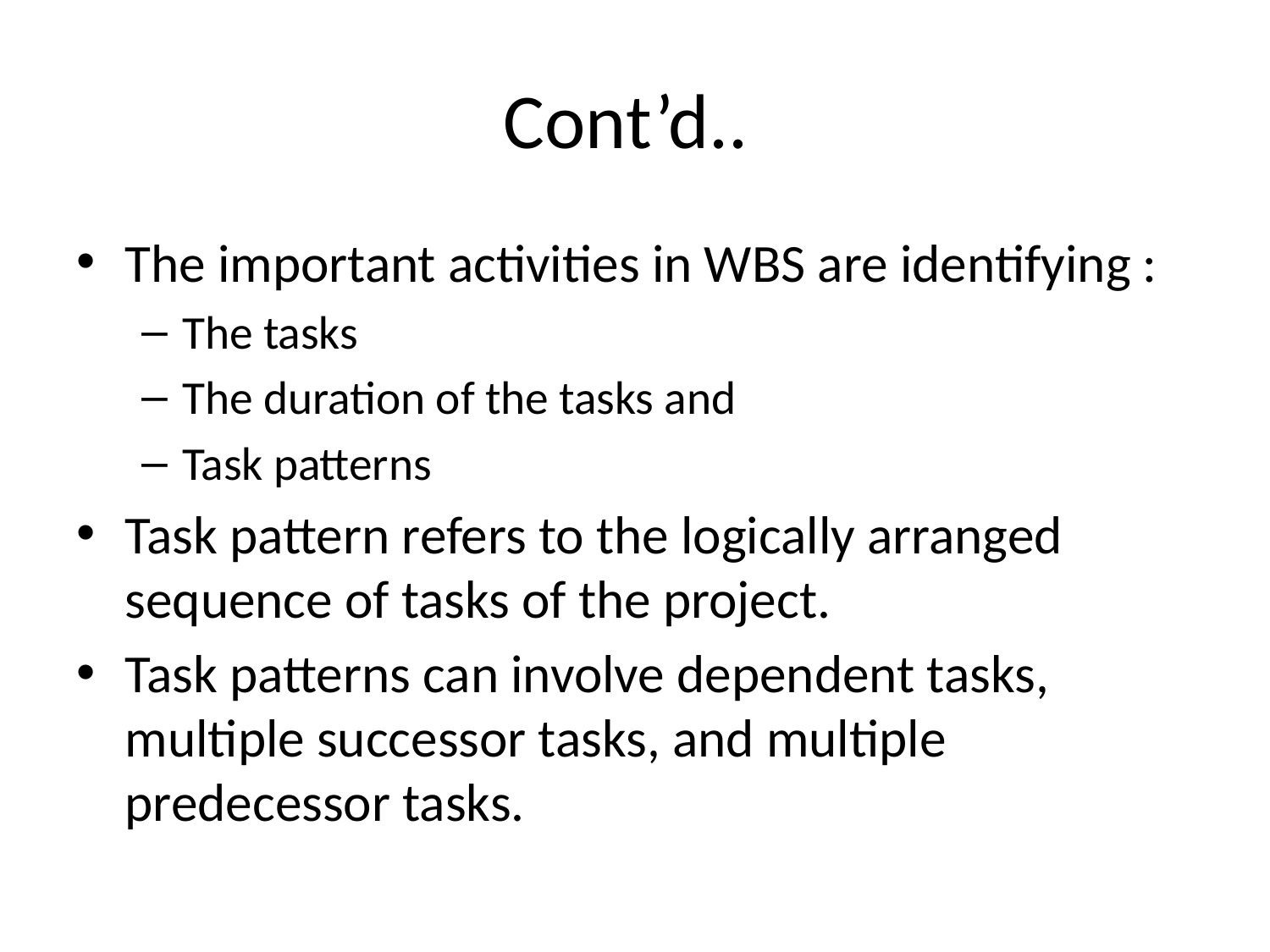

# Cont’d..
The important activities in WBS are identifying :
The tasks
The duration of the tasks and
Task patterns
Task pattern refers to the logically arranged sequence of tasks of the project.
Task patterns can involve dependent tasks, multiple successor tasks, and multiple predecessor tasks.